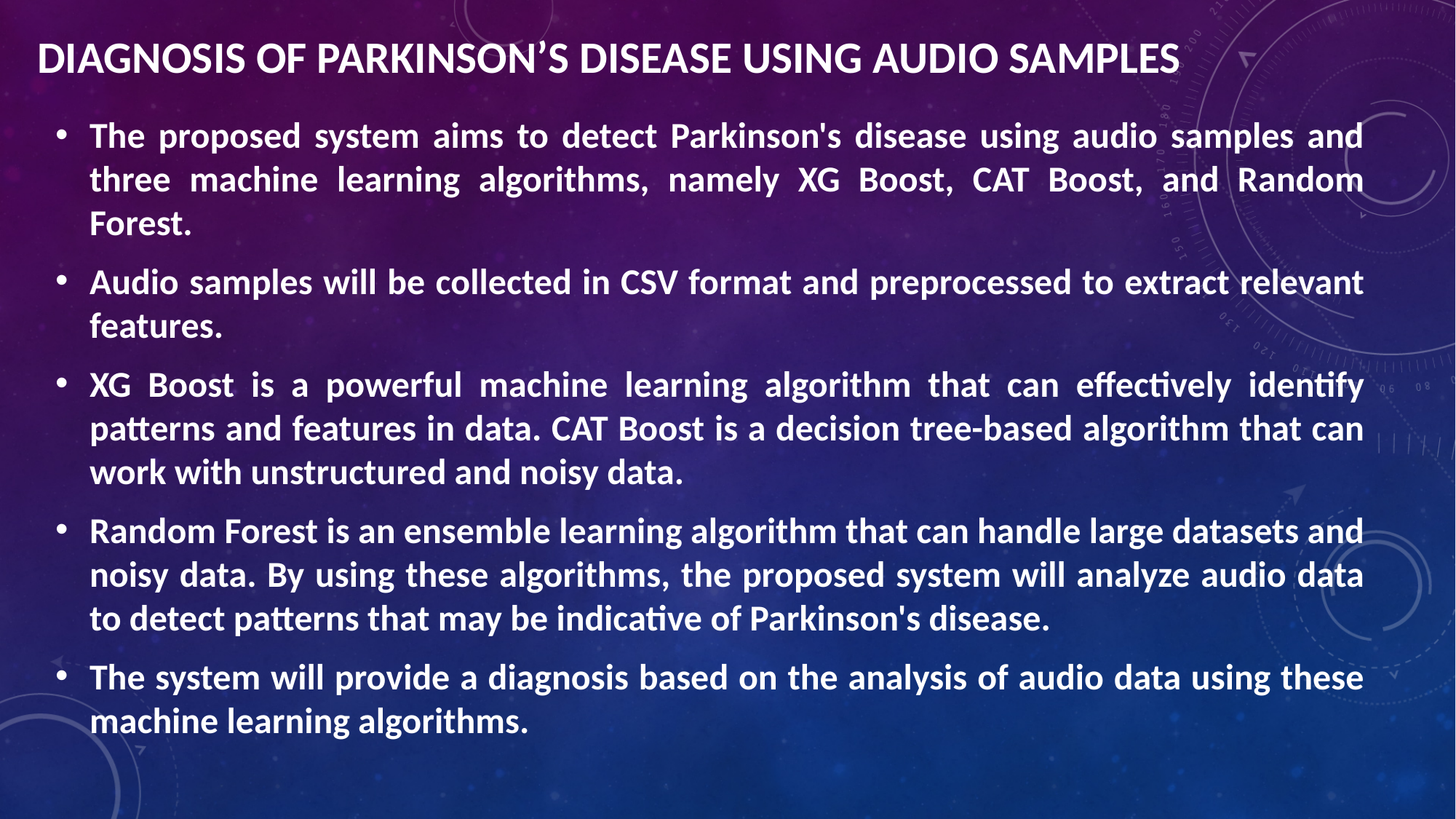

# DIAGNOSIS OF PARKINSON’S DISEASE USING AUDIO SAMPLES
The proposed system aims to detect Parkinson's disease using audio samples and three machine learning algorithms, namely XG Boost, CAT Boost, and Random Forest.
Audio samples will be collected in CSV format and preprocessed to extract relevant features.
XG Boost is a powerful machine learning algorithm that can effectively identify patterns and features in data. CAT Boost is a decision tree-based algorithm that can work with unstructured and noisy data.
Random Forest is an ensemble learning algorithm that can handle large datasets and noisy data. By using these algorithms, the proposed system will analyze audio data to detect patterns that may be indicative of Parkinson's disease.
The system will provide a diagnosis based on the analysis of audio data using these machine learning algorithms.